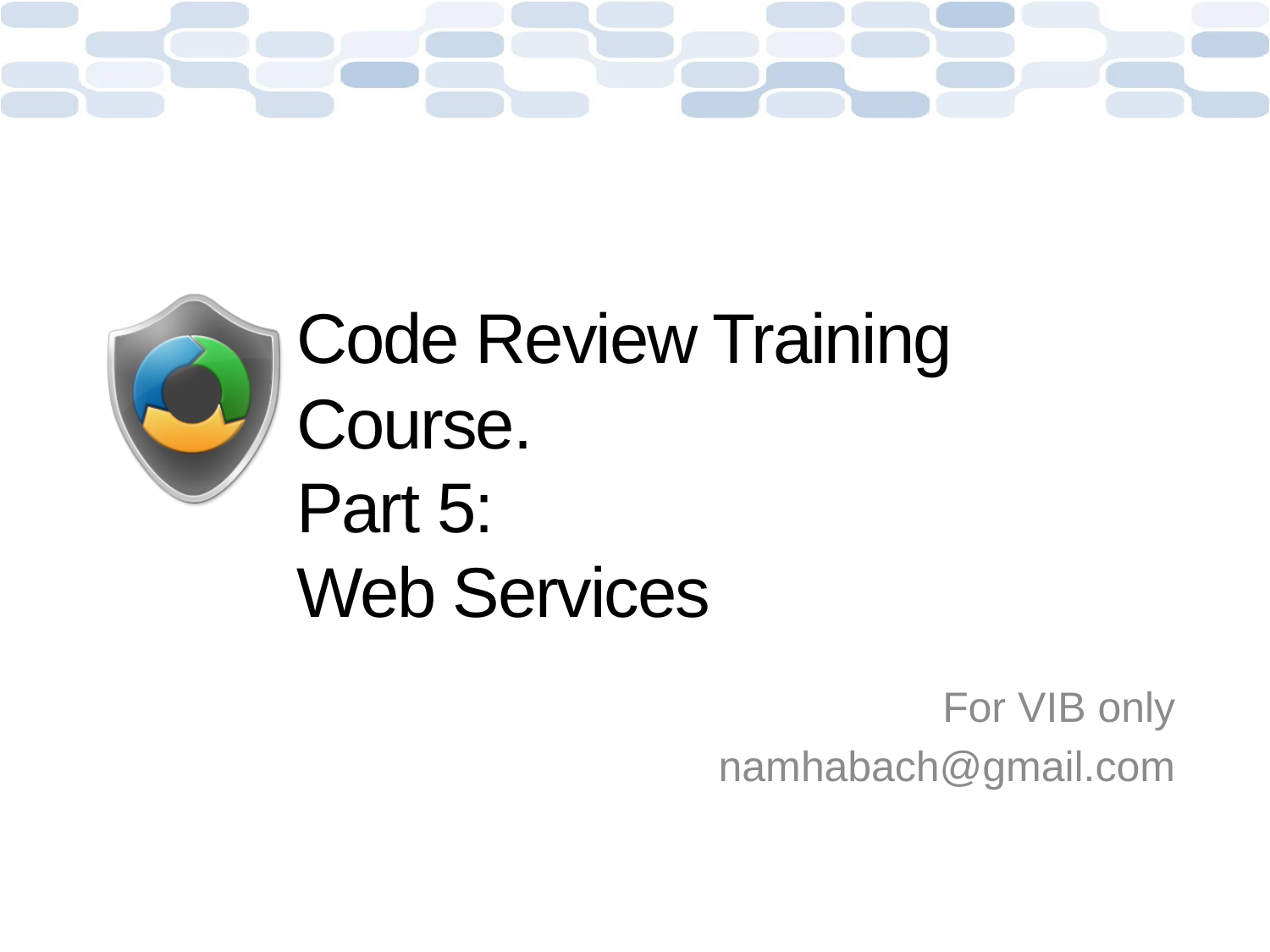

# Code Review Training Course. Part 5: Web Services
For VIB only
namhabach@gmail.com